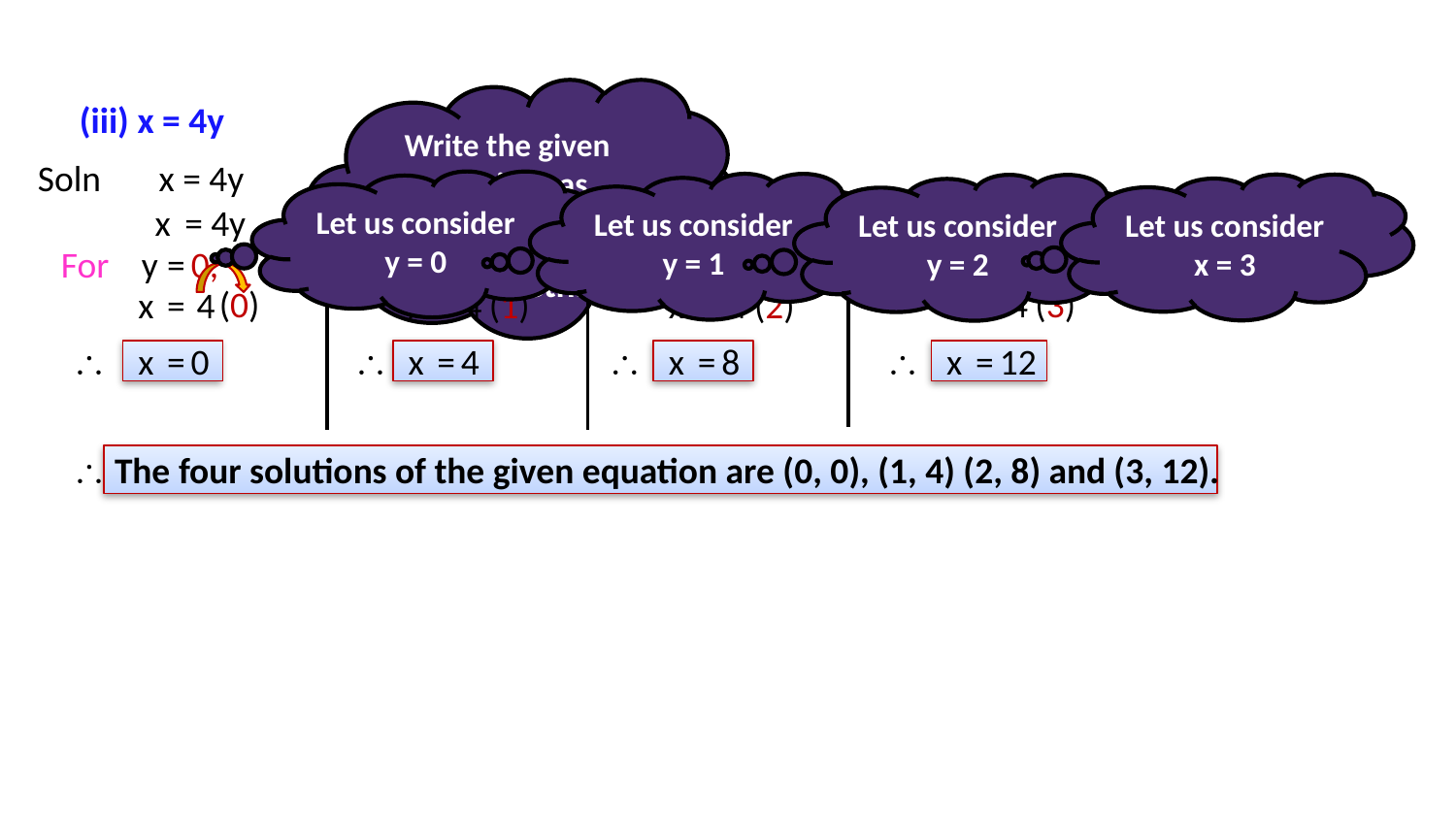

Write the given equations as
y = something

(iii) x = 4y
Soln
x = 4y
Let us consider y = 0
Let us consider y = 1
Let us consider x = 3
Let us consider y = 2
x
=
4y
or
For
y
=
3,
For
y
=
0,
For
y
=
1,
For
y
=
2,
x = something

(0)
x
=
4
(3)
x
=
4
x
=
4
(1)
x
=
4
(2)
∴
x
=
0
∴
x
=
4
∴
x
=
8
∴
x
=
12

∴
The four solutions of the given equation are (0, 0), (1, 4) (2, 8) and (3, 12).